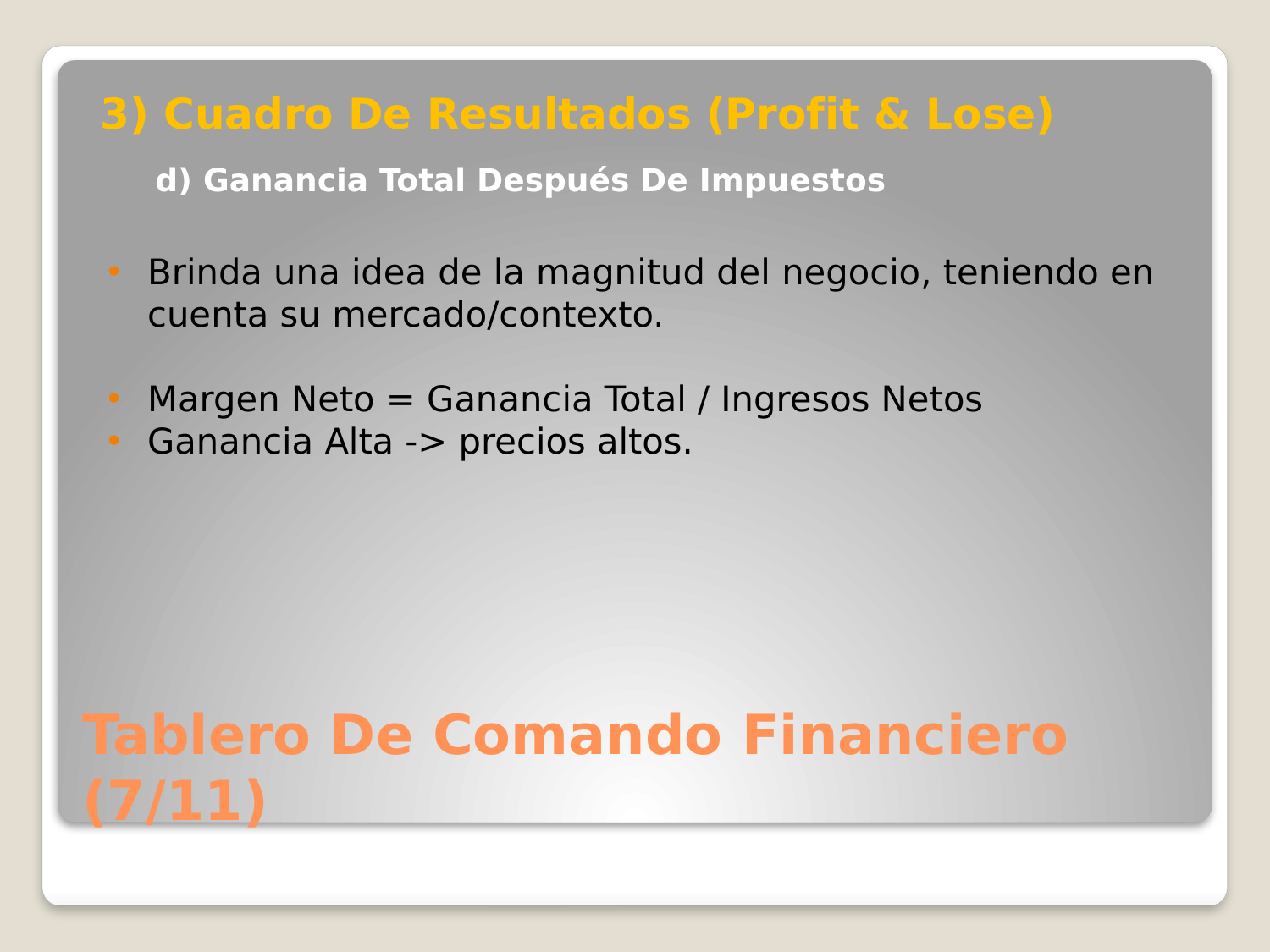

3) Cuadro De Resultados (Profit & Lose)
d) Ganancia Total Después De Impuestos

Brinda una idea de la magnitud del negocio, teniendo en cuenta su mercado/contexto.

Margen Neto = Ganancia Total / Ingresos Netos
Ganancia Alta -> precios altos.
# Tablero De Comando Financiero (7/11)